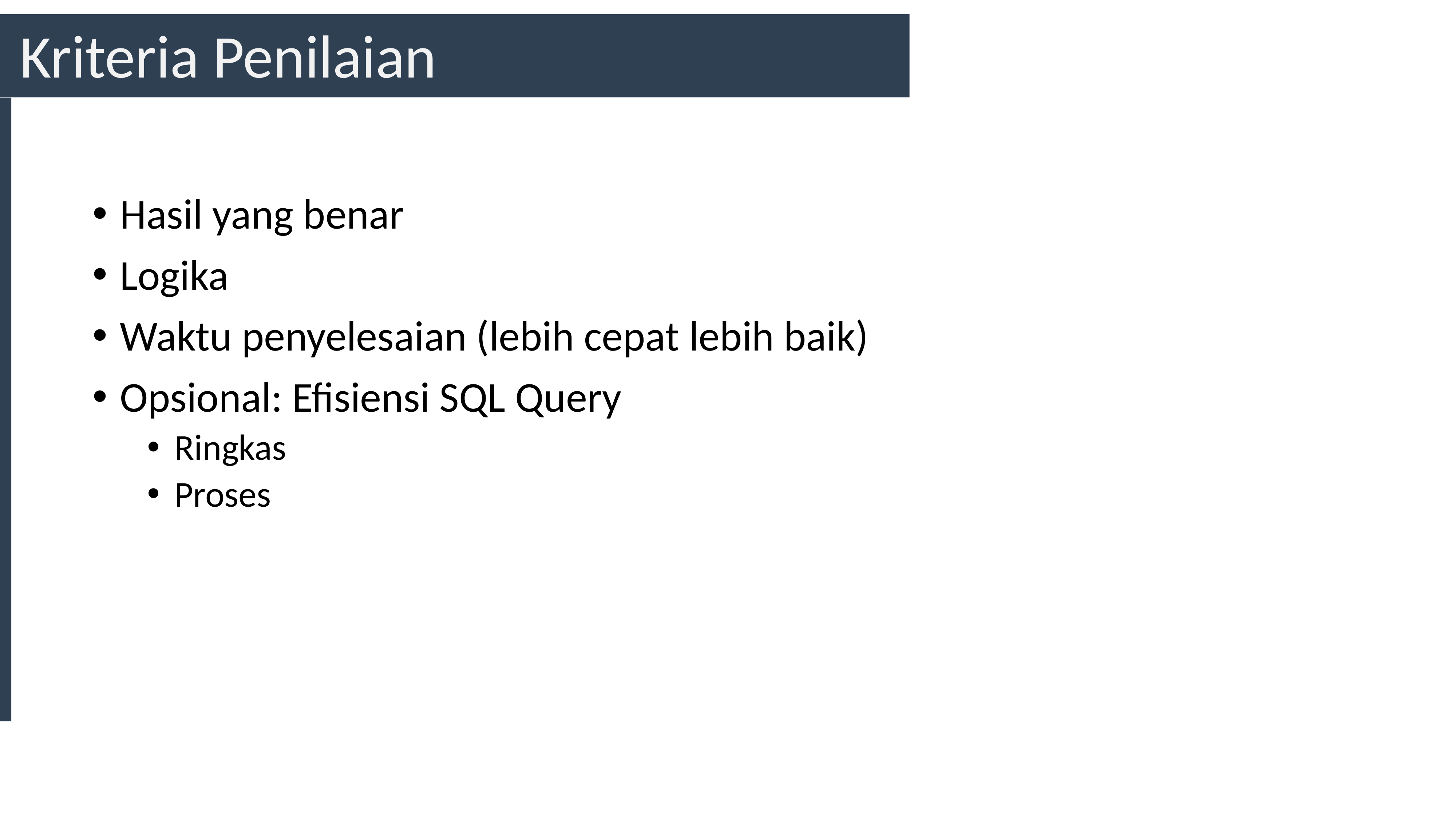

# Kriteria Penilaian
Hasil yang benar
Logika
Waktu penyelesaian (lebih cepat lebih baik)
Opsional: Efisiensi SQL Query
Ringkas
Proses